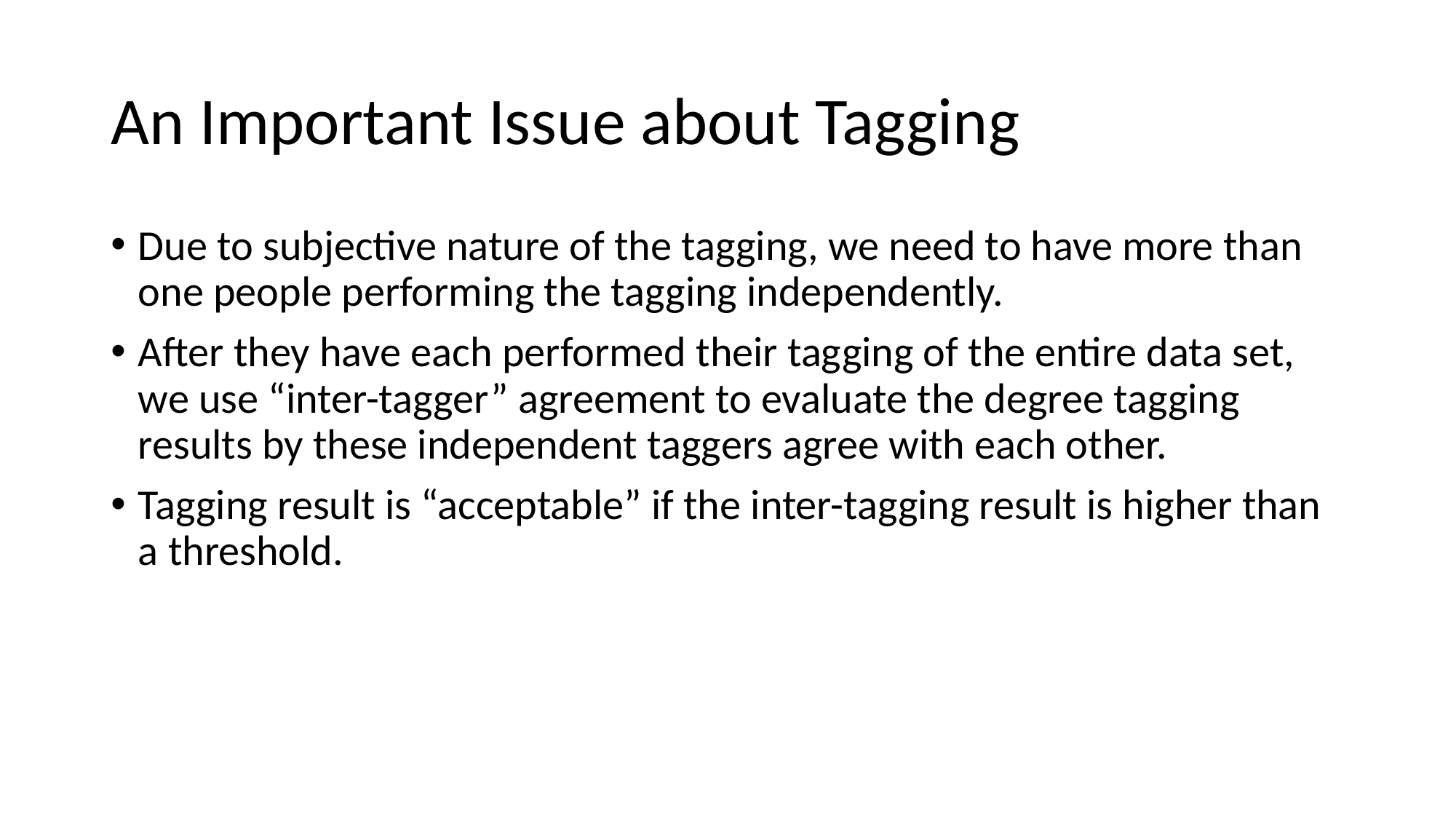

# An Important Issue about Tagging
Due to subjective nature of the tagging, we need to have more than one people performing the tagging independently.
After they have each performed their tagging of the entire data set, we use “inter-tagger” agreement to evaluate the degree tagging results by these independent taggers agree with each other.
Tagging result is “acceptable” if the inter-tagging result is higher than a threshold.